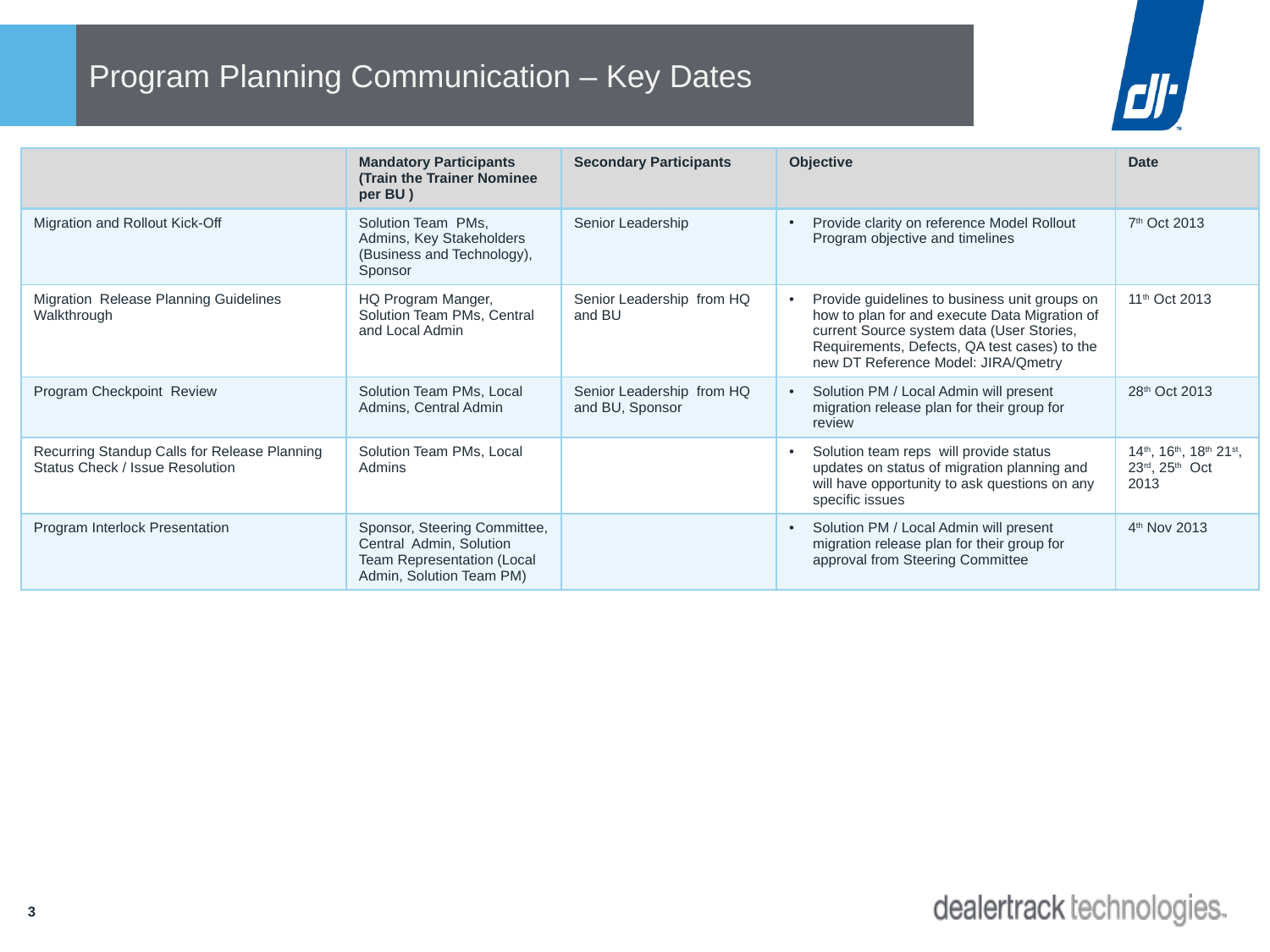

# Program Planning Communication – Key Dates
|  | Mandatory Participants (Train the Trainer Nominee per BU ) | Secondary Participants | Objective | Date |
| --- | --- | --- | --- | --- |
| Migration and Rollout Kick-Off | Solution Team PMs, Admins, Key Stakeholders (Business and Technology), Sponsor | Senior Leadership | Provide clarity on reference Model Rollout Program objective and timelines | 7th Oct 2013 |
| Migration Release Planning Guidelines Walkthrough | HQ Program Manger, Solution Team PMs, Central and Local Admin | Senior Leadership from HQ and BU | Provide guidelines to business unit groups on how to plan for and execute Data Migration of current Source system data (User Stories, Requirements, Defects, QA test cases) to the new DT Reference Model: JIRA/Qmetry | 11th Oct 2013 |
| Program Checkpoint Review | Solution Team PMs, Local Admins, Central Admin | Senior Leadership from HQ and BU, Sponsor | Solution PM / Local Admin will present migration release plan for their group for review | 28th Oct 2013 |
| Recurring Standup Calls for Release Planning Status Check / Issue Resolution | Solution Team PMs, Local Admins |  | Solution team reps will provide status updates on status of migration planning and will have opportunity to ask questions on any specific issues | 14th, 16th, 18th 21st, 23rd, 25th Oct 2013 |
| Program Interlock Presentation | Sponsor, Steering Committee, Central Admin, Solution Team Representation (Local Admin, Solution Team PM) |  | Solution PM / Local Admin will present migration release plan for their group for approval from Steering Committee | 4th Nov 2013 |
3